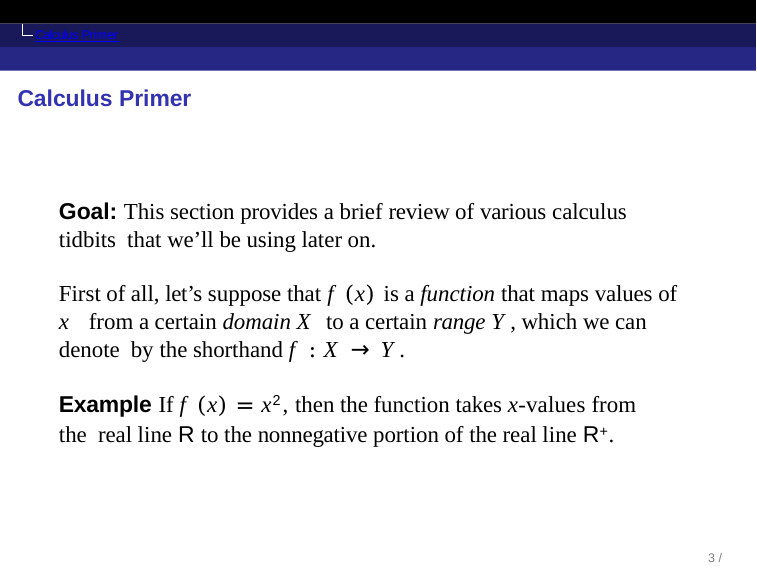

Calculus Primer

# Calculus Primer
Goal: This section provides a brief review of various calculus tidbits  that we’ll be using later on.

First of all, let’s suppose that f (x) is a function that maps values of x  from a certain domain X to a certain range Y , which we can denote  by the shorthand f : X → Y .
Example If f (x) = x2, then the function takes x-values from the  real line R to the nonnegative portion of the real line R+.
3 / 104